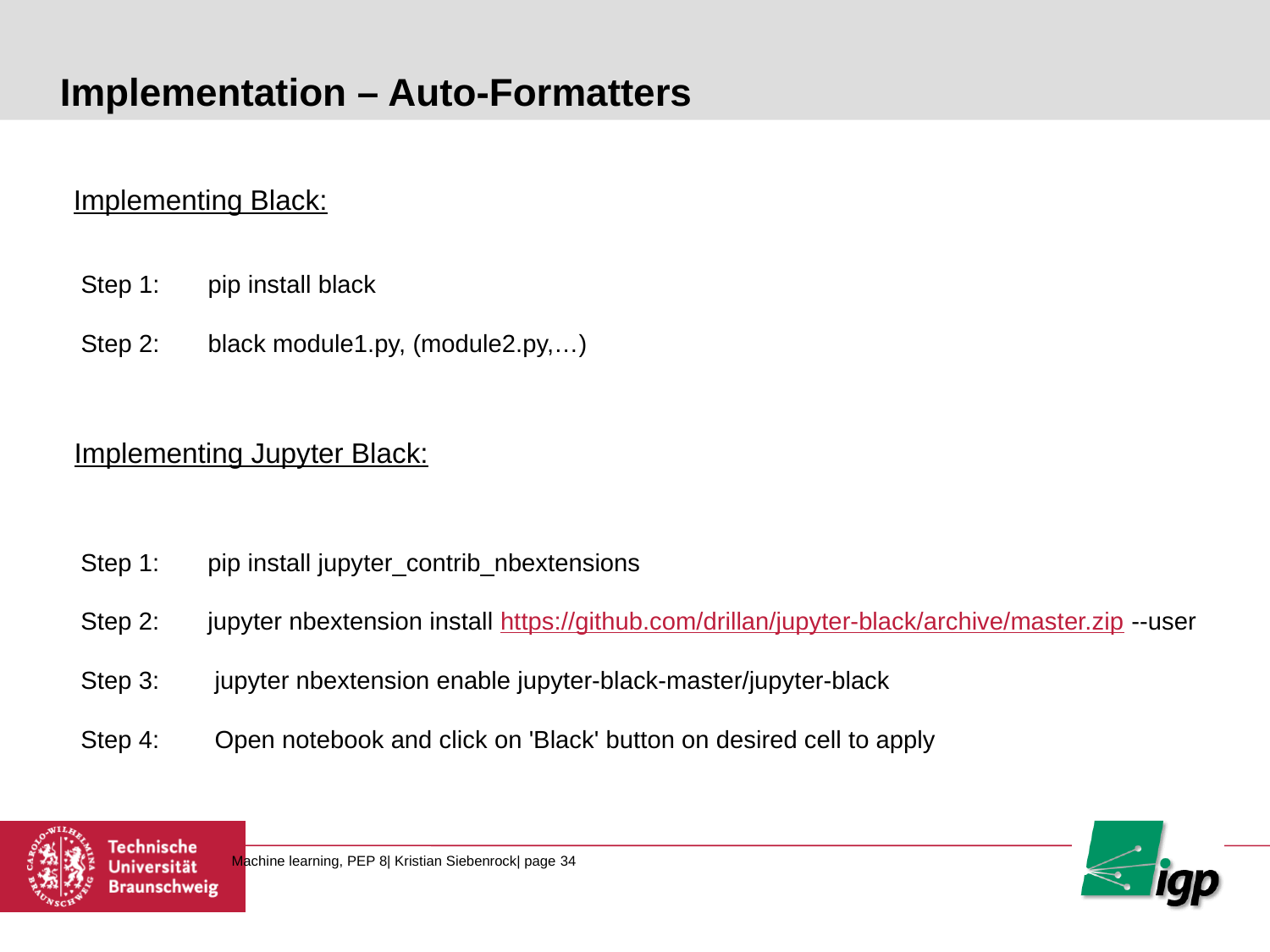

# Implementation – Auto-Formatters
Implementing Black:
Step 1: 	pip install black

Step 2: 	black module1.py, (module2.py,…)
Implementing Jupyter Black:
Step 1: 	pip install jupyter_contrib_nbextensions

Step 2: 	jupyter nbextension install https://github.com/drillan/jupyter-black/archive/master.zip --user

Step 3: 	 jupyter nbextension enable jupyter-black-master/jupyter-black

Step 4: 	 Open notebook and click on 'Black' button on desired cell to apply